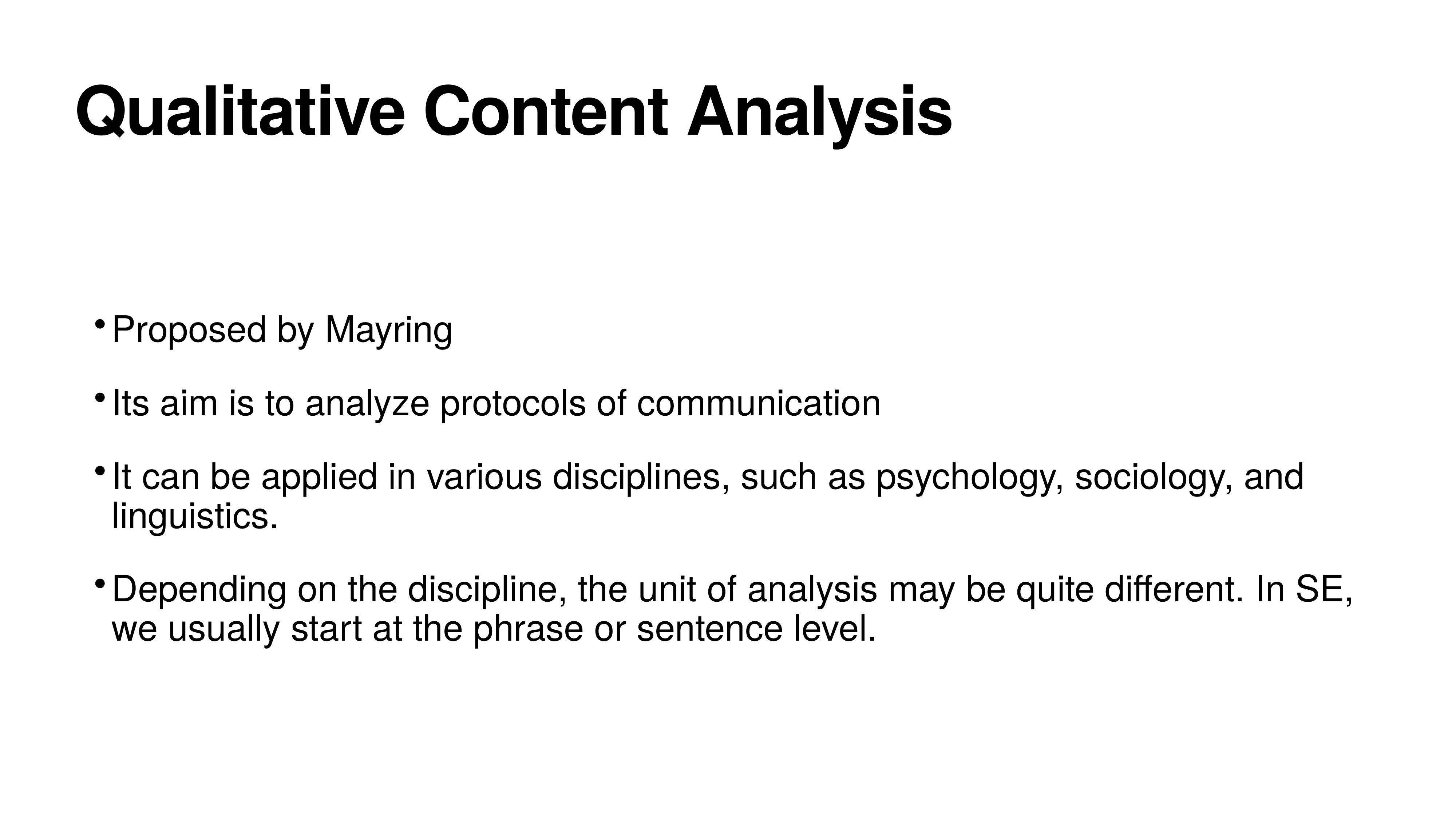

# Qualitative Content Analysis
Proposed by Mayring
Its aim is to analyze protocols of communication
It can be applied in various disciplines, such as psychology, sociology, and linguistics.
Depending on the discipline, the unit of analysis may be quite different. In SE, we usually start at the phrase or sentence level.